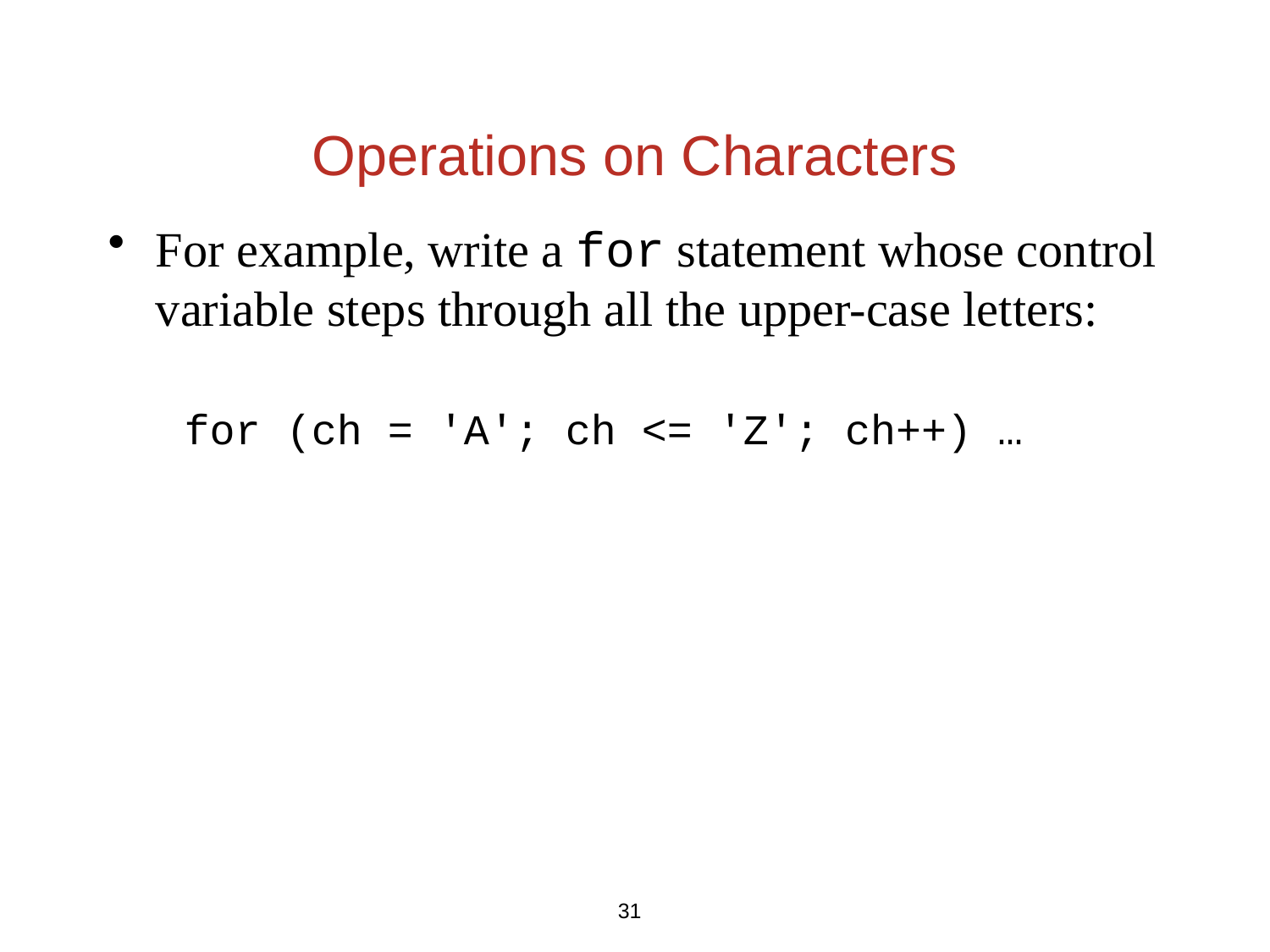

# Operations on Characters
For example, write a for statement whose control variable steps through all the upper-case letters:

   for (ch = 'A'; ch <= 'Z'; ch++) …

31